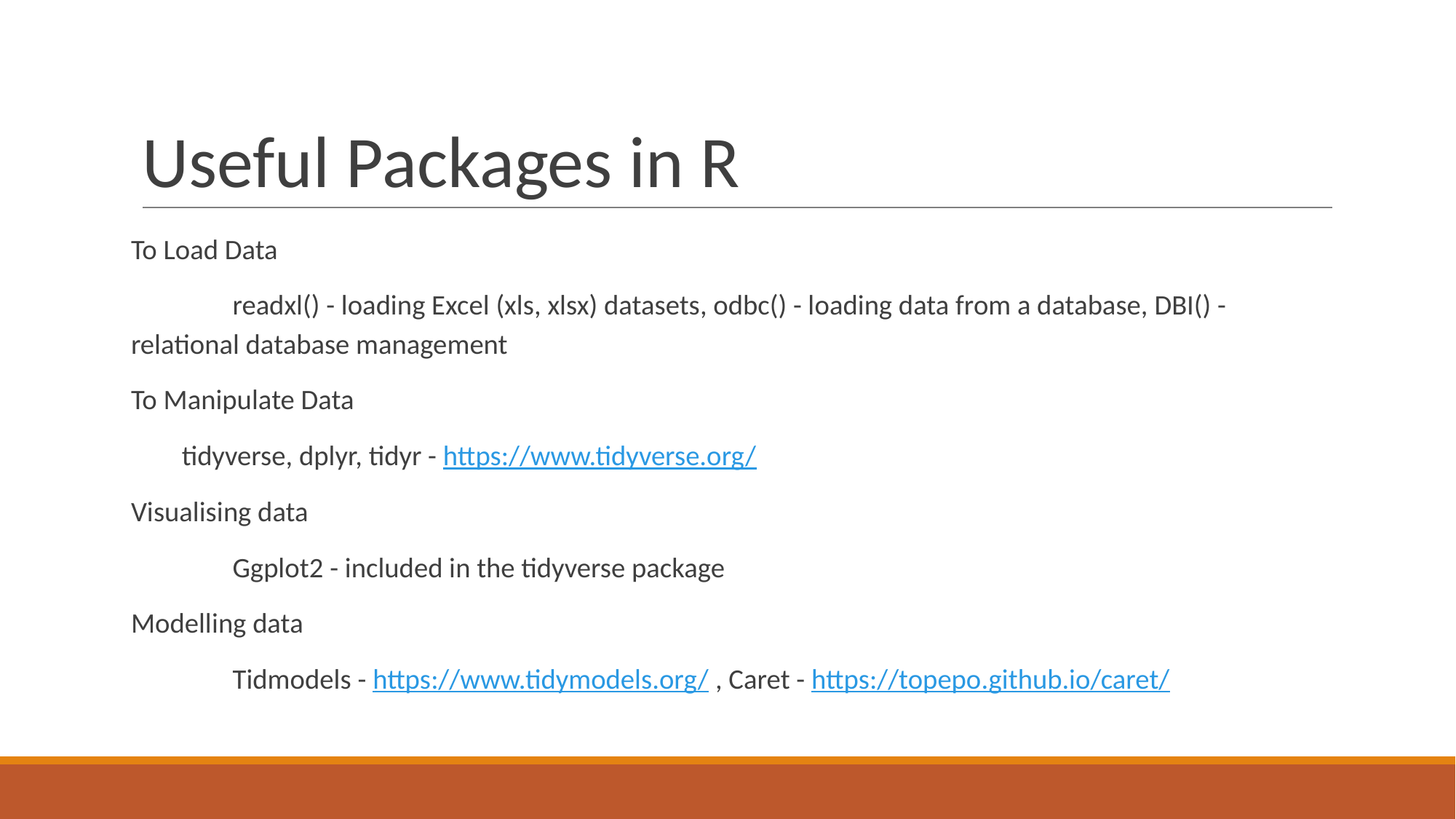

# Useful Packages in R
To Load Data
	readxl() - loading Excel (xls, xlsx) datasets, odbc() - loading data from a database, DBI() - relational database management
To Manipulate Data
tidyverse, dplyr, tidyr - https://www.tidyverse.org/
Visualising data
	Ggplot2 - included in the tidyverse package
Modelling data
	Tidmodels - https://www.tidymodels.org/ , Caret - https://topepo.github.io/caret/